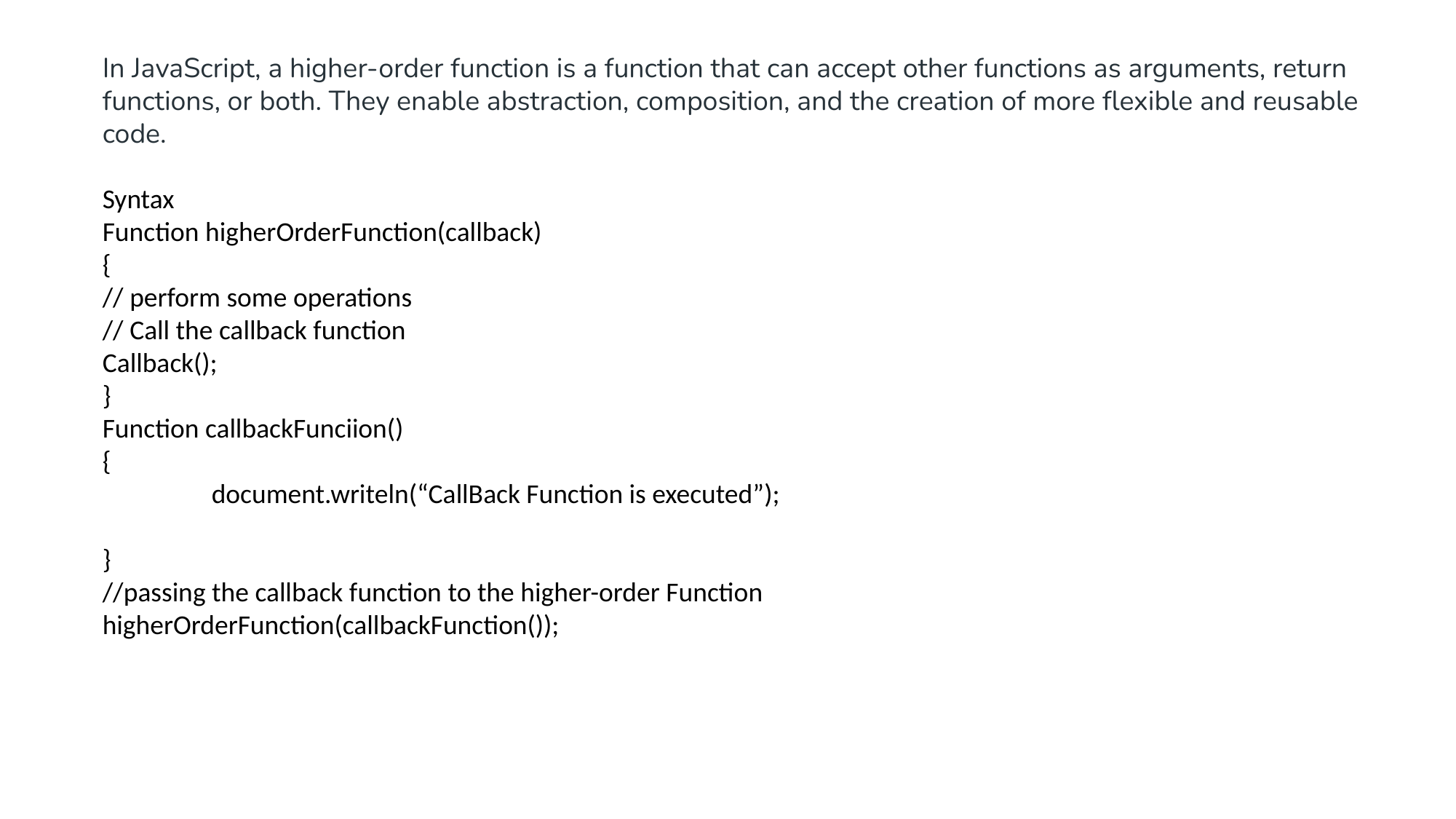

In JavaScript, a higher-order function is a function that can accept other functions as arguments, return functions, or both. They enable abstraction, composition, and the creation of more flexible and reusable code.

Syntax
Function higherOrderFunction(callback)
{
// perform some operations
// Call the callback function
Callback();
}
Function callbackFunciion()
{
	document.writeln(“CallBack Function is executed”);

}
//passing the callback function to the higher-order Function
higherOrderFunction(callbackFunction());